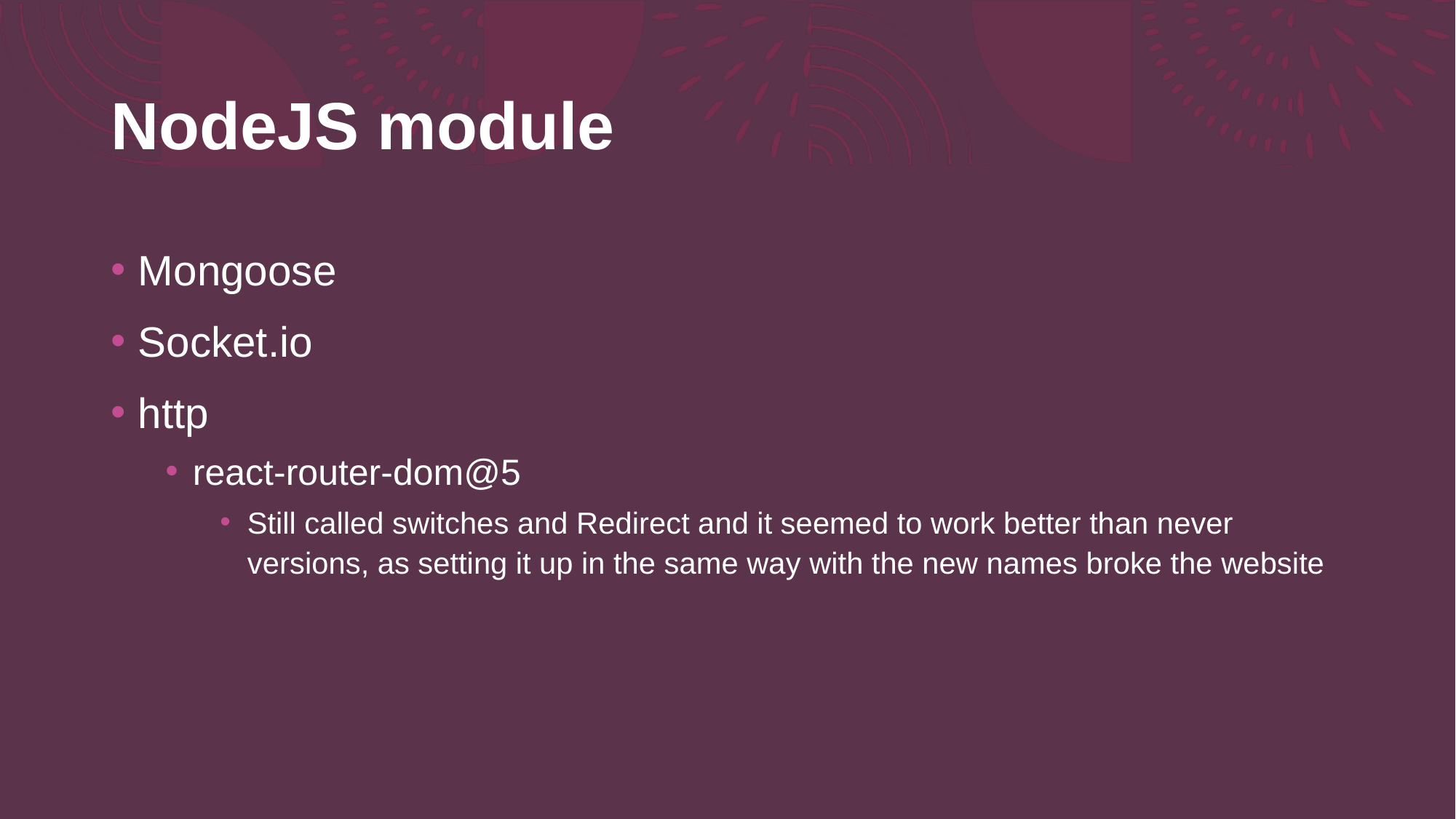

# NodeJS module
Mongoose
Socket.io
http
react-router-dom@5
Still called switches and Redirect and it seemed to work better than never versions, as setting it up in the same way with the new names broke the website